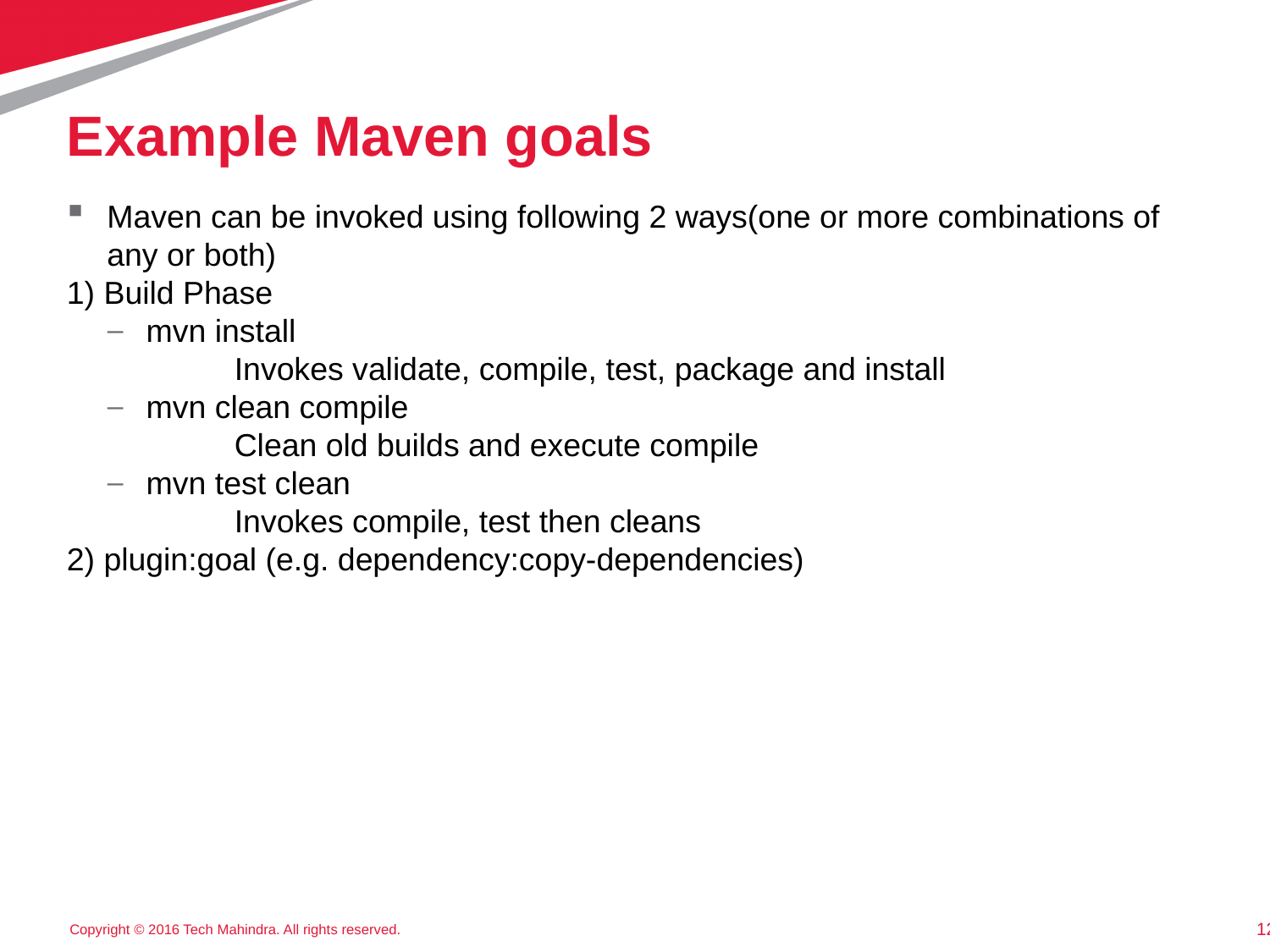

# Example Maven goals
Maven can be invoked using following 2 ways(one or more combinations of any or both)
1) Build Phase
mvn install
	Invokes validate, compile, test, package and install
mvn clean compile
	Clean old builds and execute compile
mvn test clean
	Invokes compile, test then cleans
2) plugin:goal (e.g. dependency:copy-dependencies)